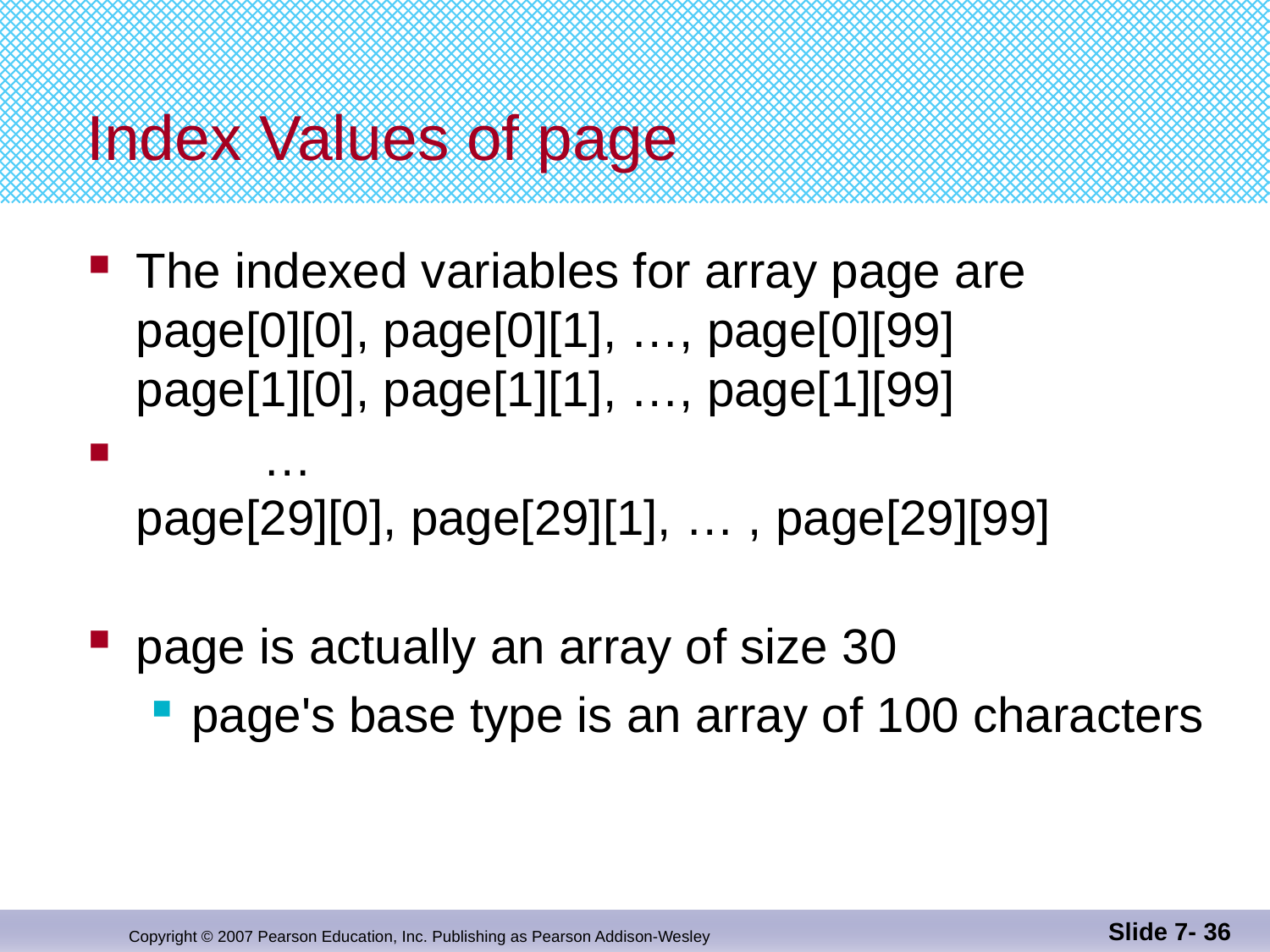

# Index Values of page
The indexed variables for array page are
page[0][0], page[0][1], …, page[0][99]
page[1][0], page[1][1], …, page[1][99]
	…
page[29][0], page[29][1], … , page[29][99]
page is actually an array of size 30
page's base type is an array of 100 characters
Slide 7- 36